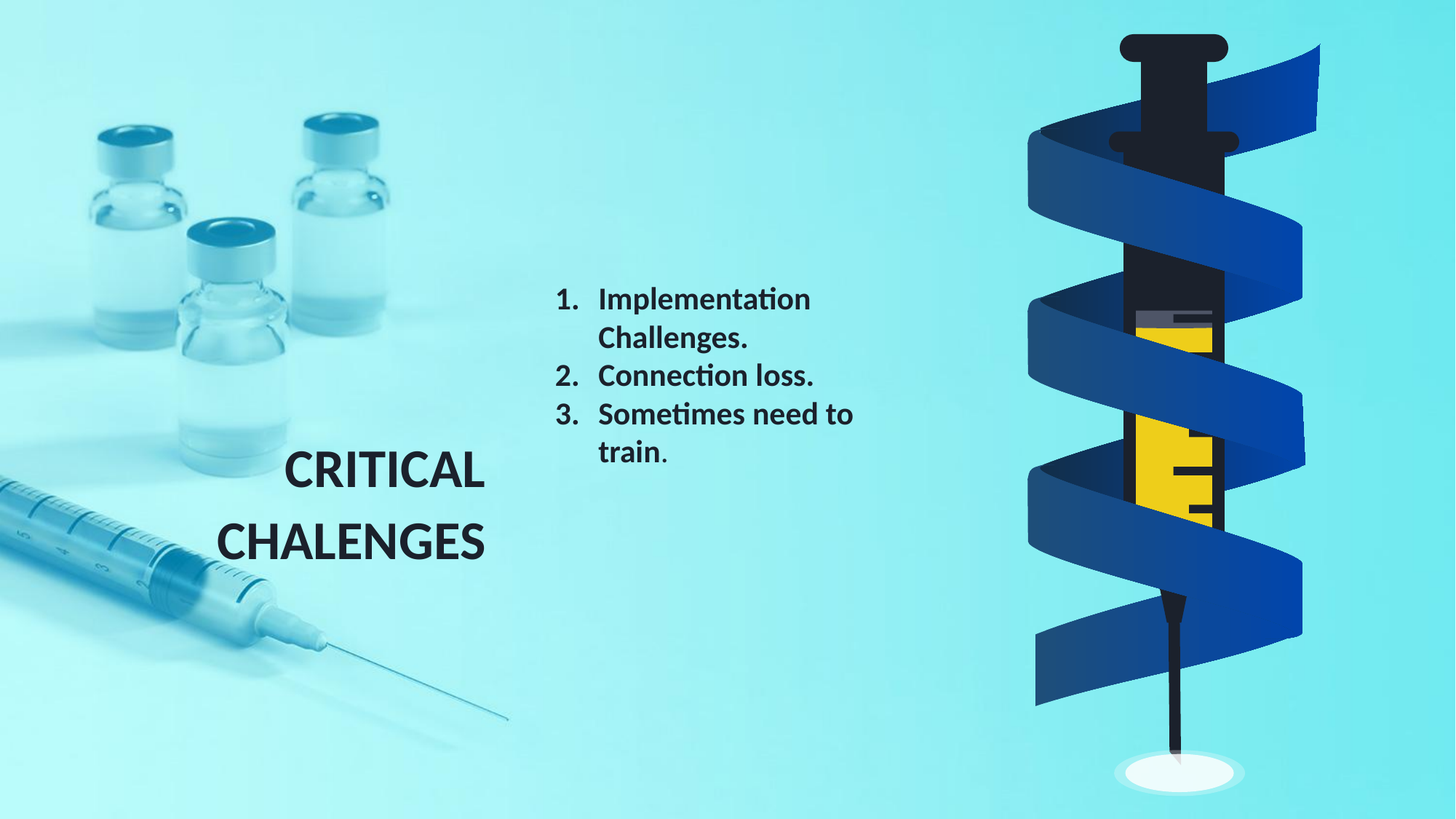

Implementation Challenges.
Connection loss.
Sometimes need to train.

CRITICAL CHALENGES